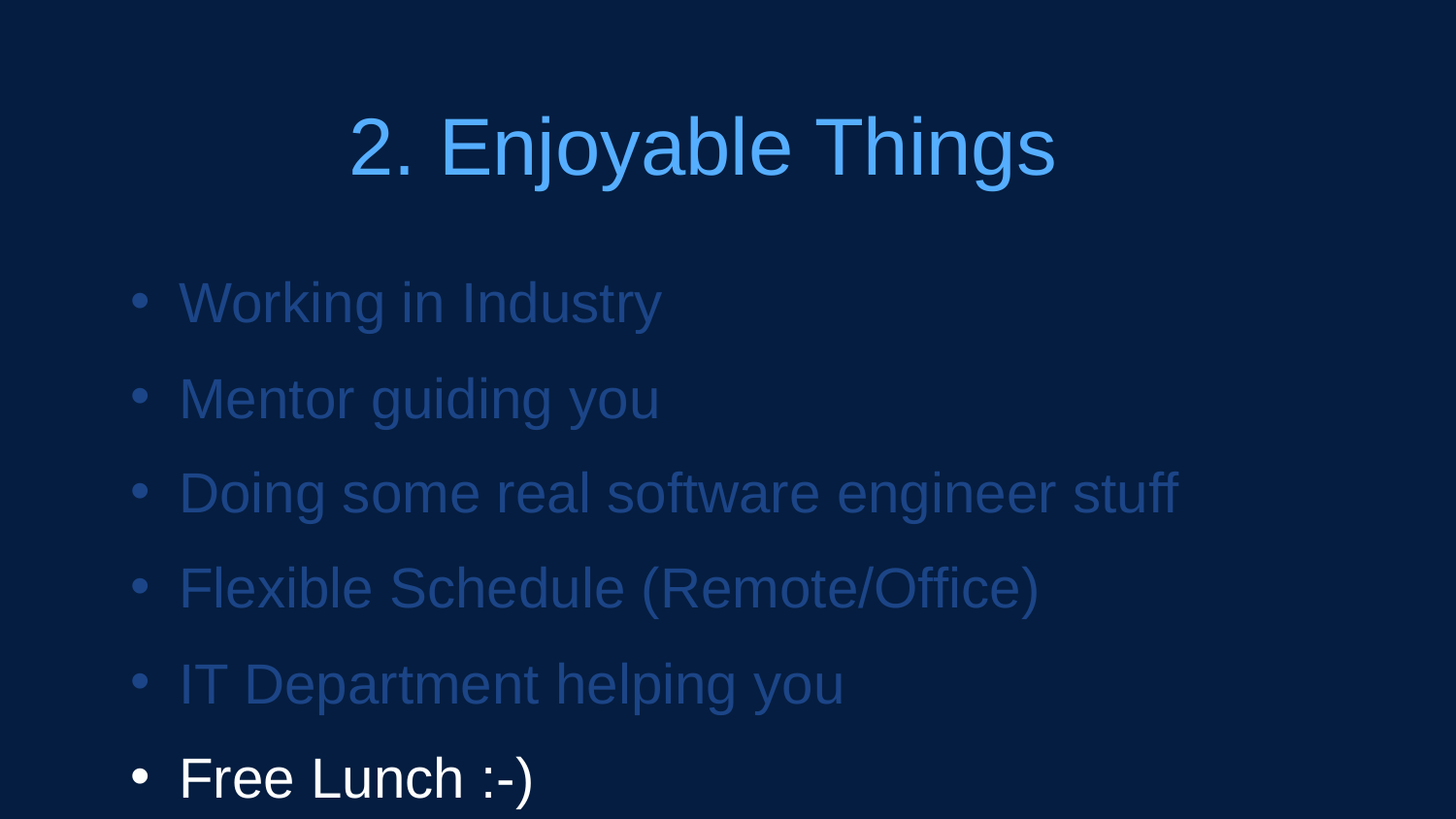

2. Enjoyable Things
Working in Industry
Mentor guiding you
Doing some real software engineer stuff
Flexible Schedule (Remote/Office)
IT Department helping you
Free Lunch :-)